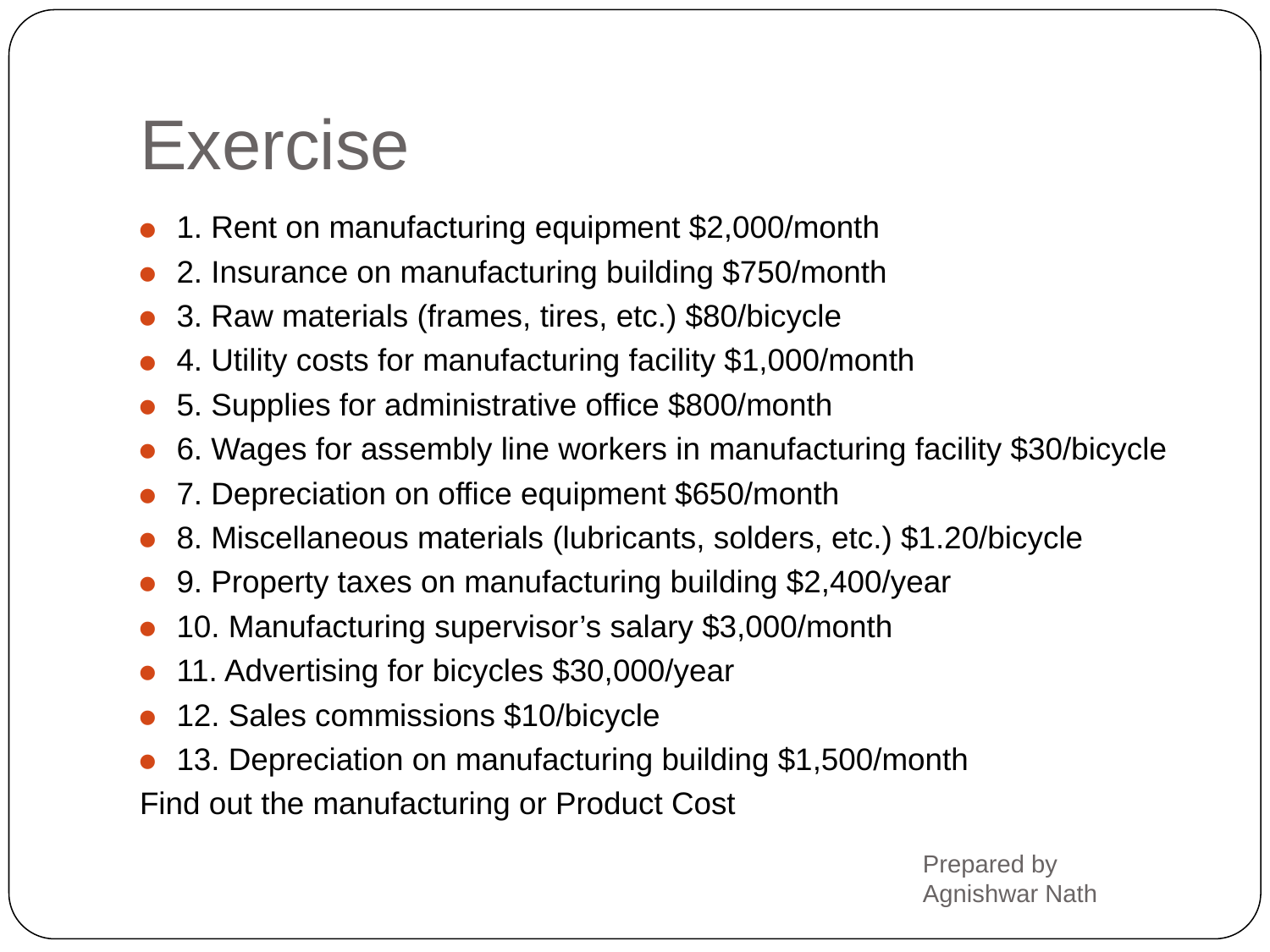

# Exercise
1. Rent on manufacturing equipment $2,000/month
2. Insurance on manufacturing building $750/month
3. Raw materials (frames, tires, etc.) $80/bicycle
4. Utility costs for manufacturing facility $1,000/month
5. Supplies for administrative office $800/month
6. Wages for assembly line workers in manufacturing facility $30/bicycle
7. Depreciation on office equipment $650/month
8. Miscellaneous materials (lubricants, solders, etc.) $1.20/bicycle
9. Property taxes on manufacturing building $2,400/year
10. Manufacturing supervisor’s salary $3,000/month
11. Advertising for bicycles $30,000/year
12. Sales commissions $10/bicycle
13. Depreciation on manufacturing building $1,500/month
Find out the manufacturing or Product Cost

Prepared by Agnishwar Nath